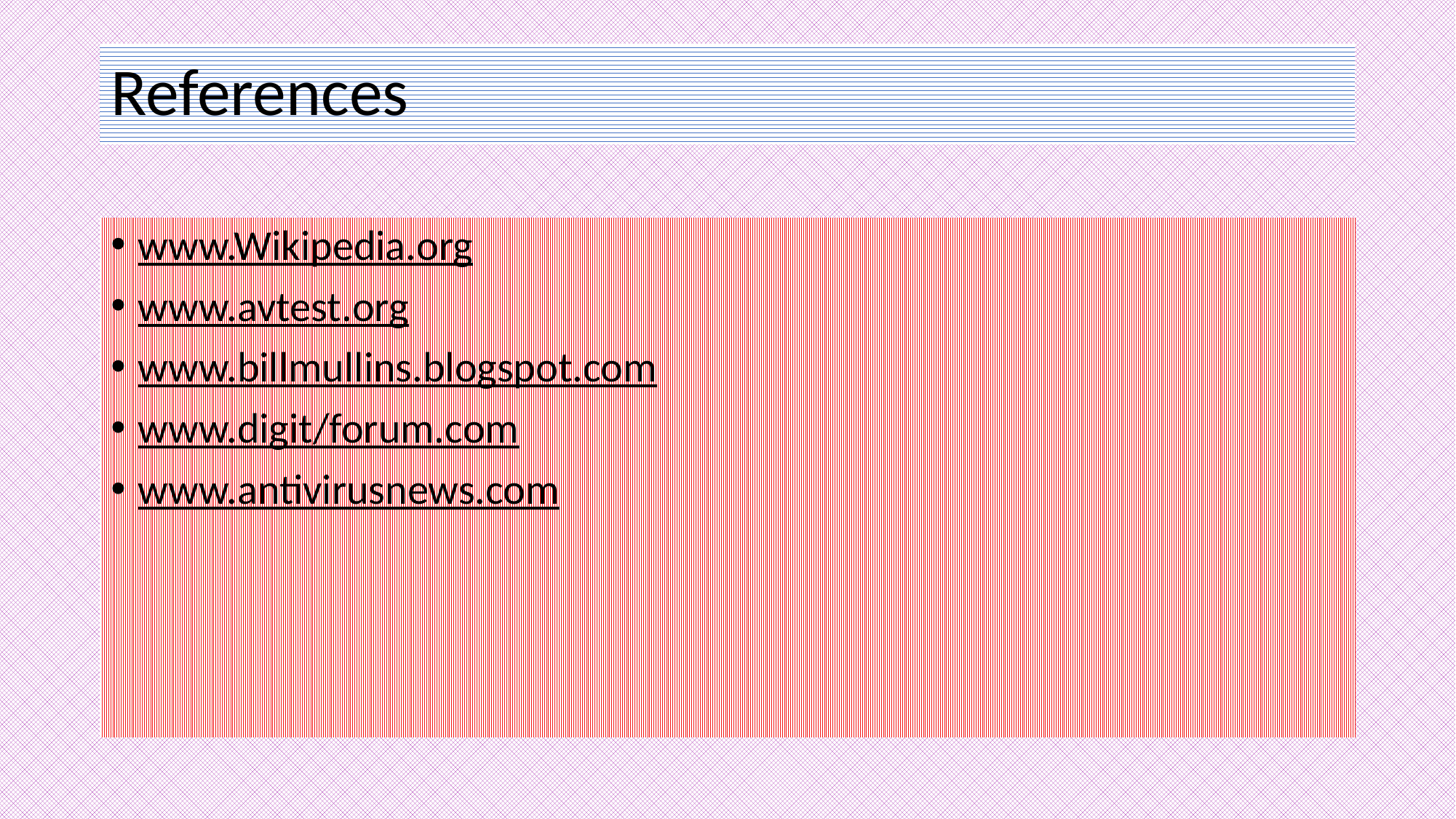

# References
www.Wikipedia.org
www.avtest.org
www.billmullins.blogspot.com
www.digit/forum.com
www.antivirusnews.com